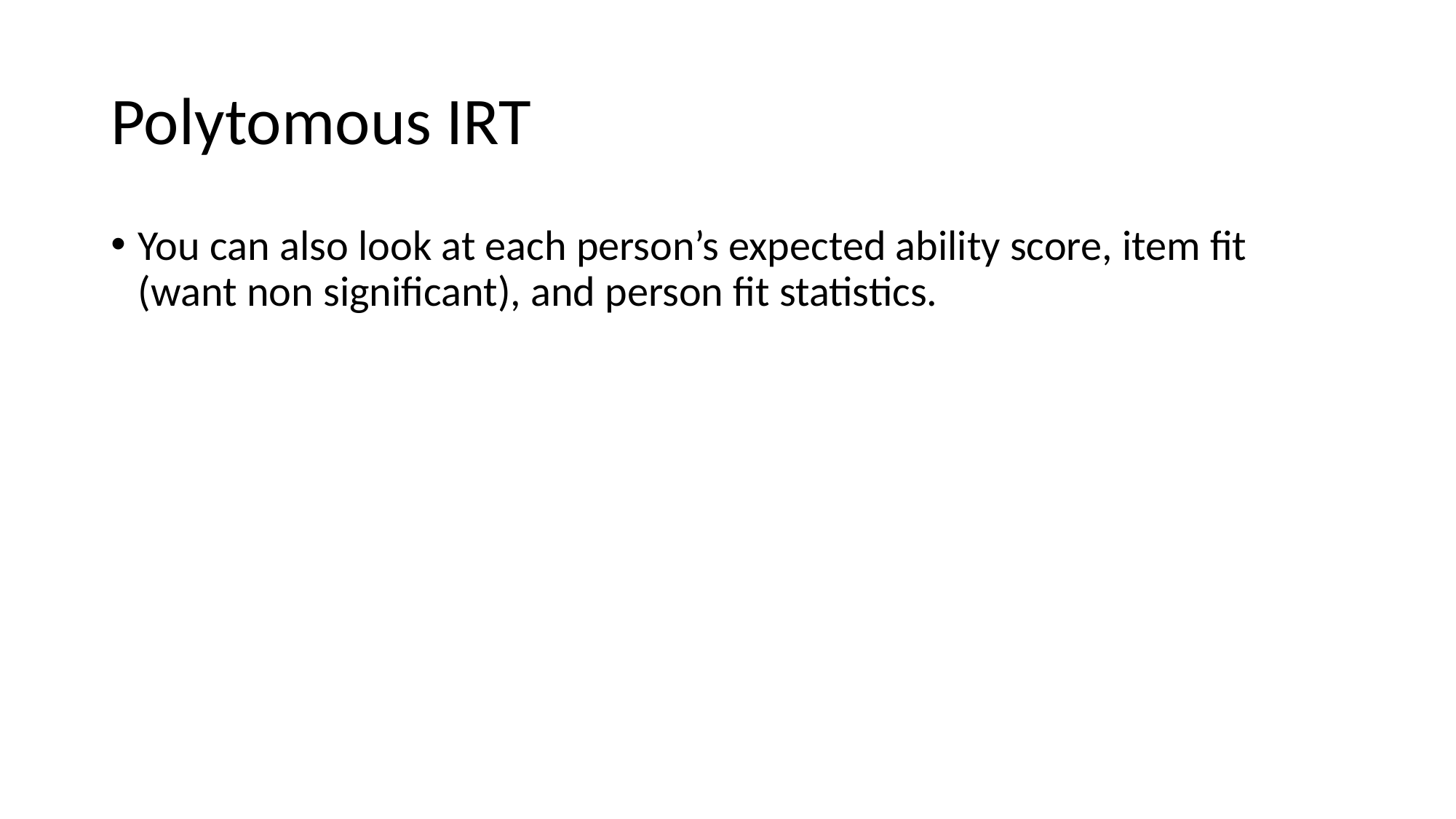

# Polytomous IRT
You can also look at each person’s expected ability score, item fit (want non significant), and person fit statistics.